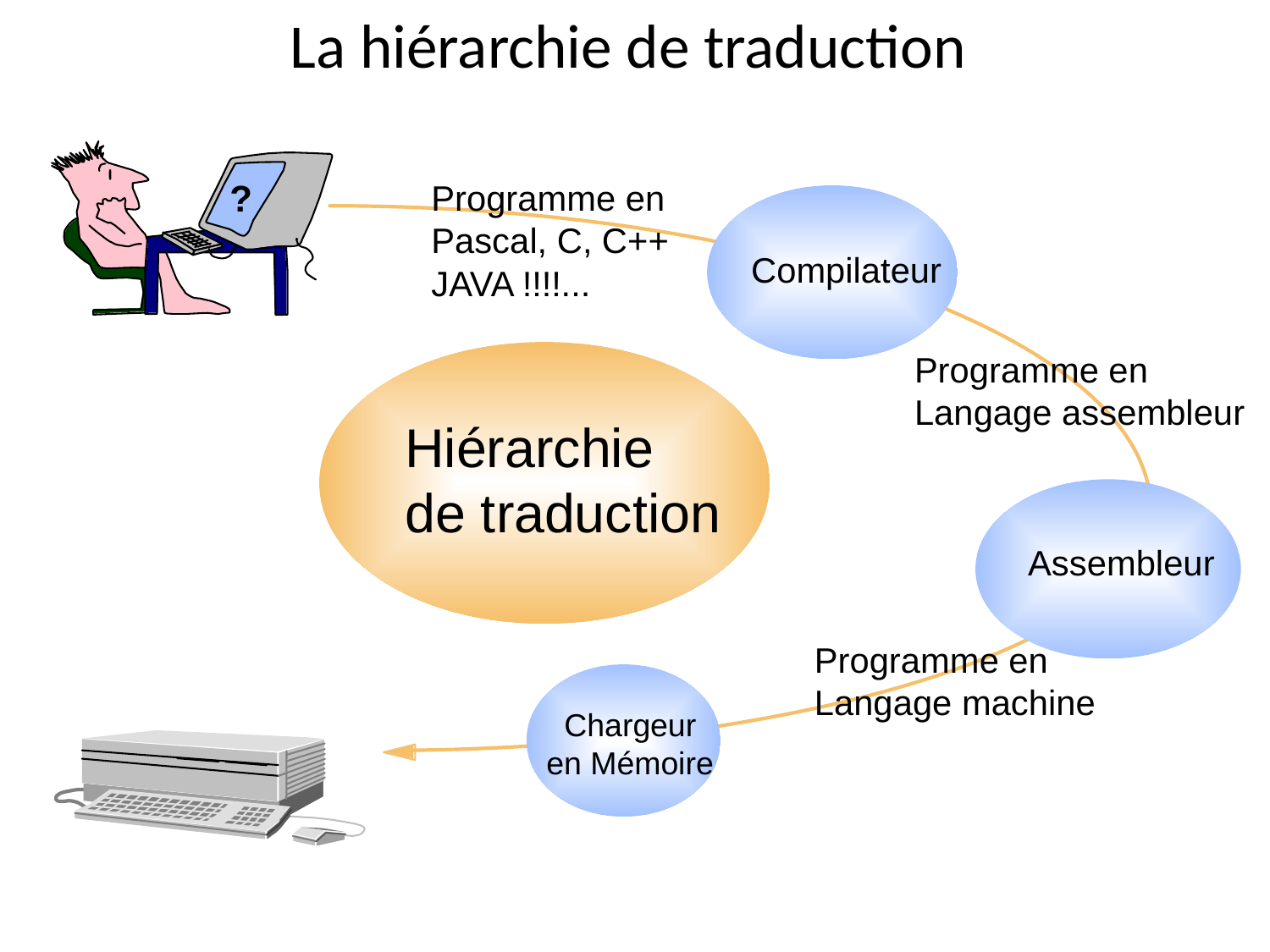

La hiérarchie de traduction

?
Programme en
Pascal, C, C++
JAVA !!!!...

Compilateur

Programme en
Langage assembleur

Hiérarchie
de traduction

Assembleur

Programme en
Langage machine

Chargeur
en Mémoire